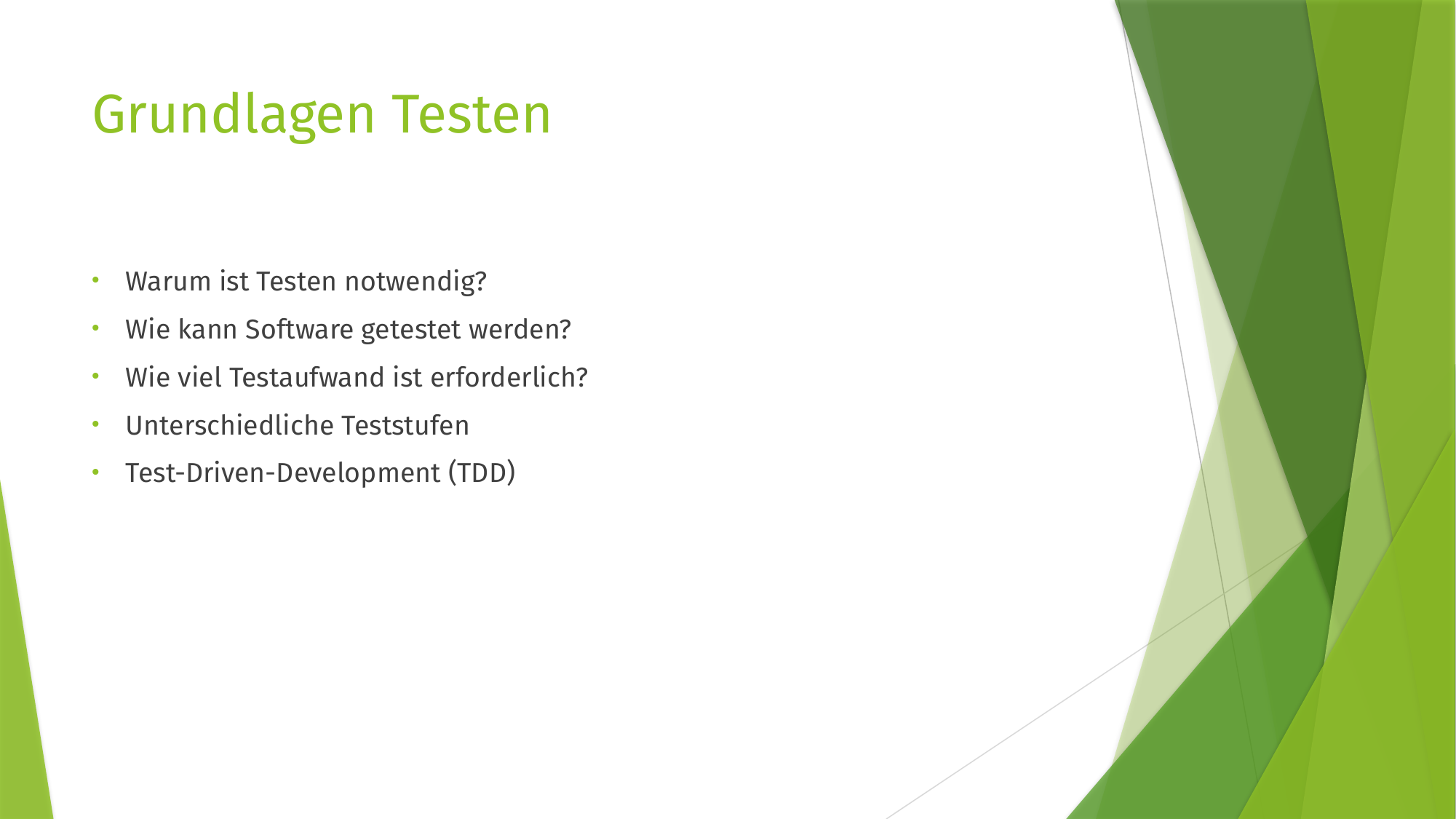

# Grundlagen Testen
Warum ist Testen notwendig?
Wie kann Software getestet werden?
Wie viel Testaufwand ist erforderlich?
Unterschiedliche Teststufen
Test-Driven-Development (TDD)